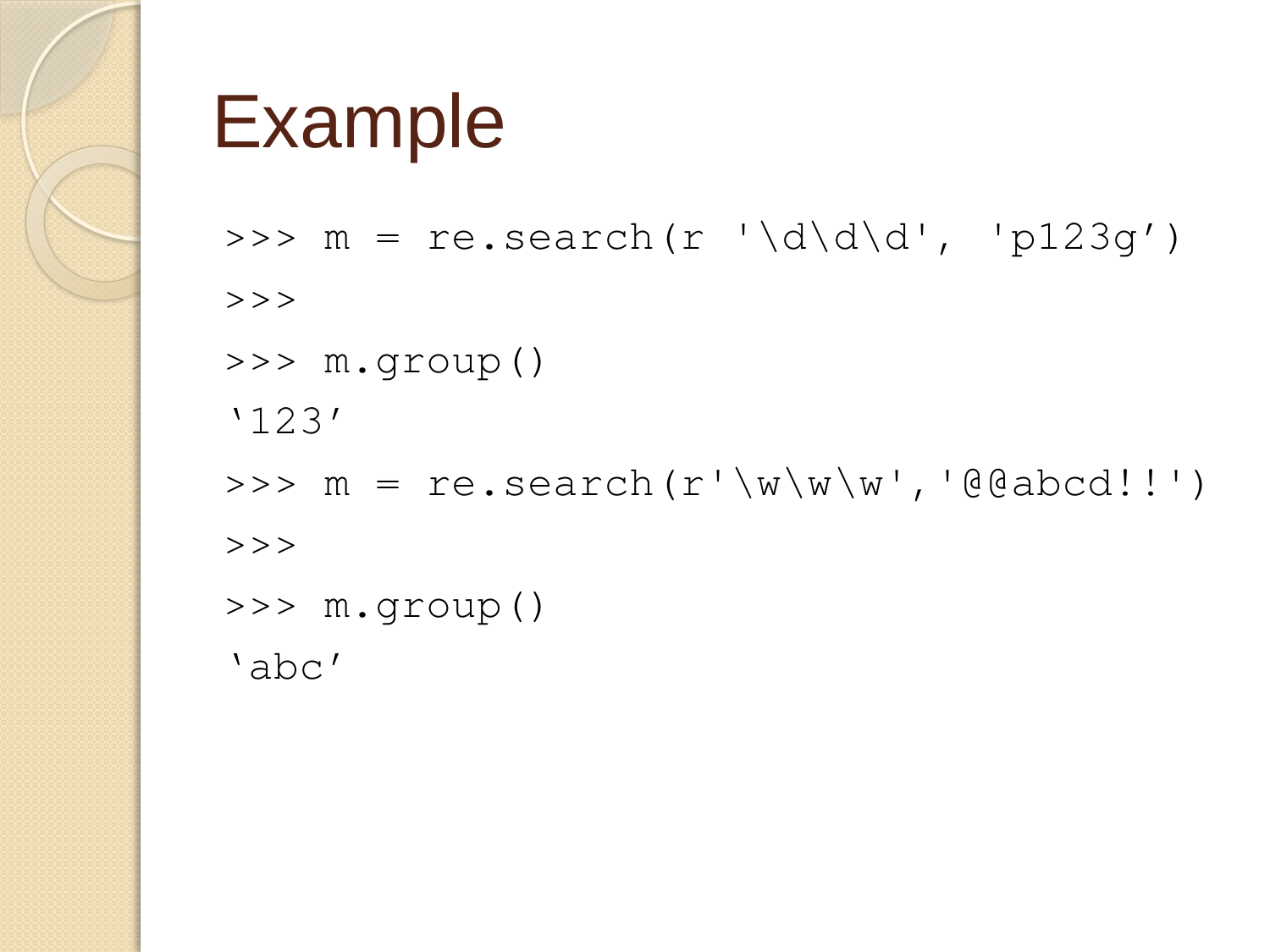

# Example
>>> m = re.search(r '\d\d\d', 'p123g’)
>>>
>>> m.group()
‘123’
>>> m = re.search(r'\w\w\w','@@abcd!!')
>>>
>>> m.group()
‘abc’